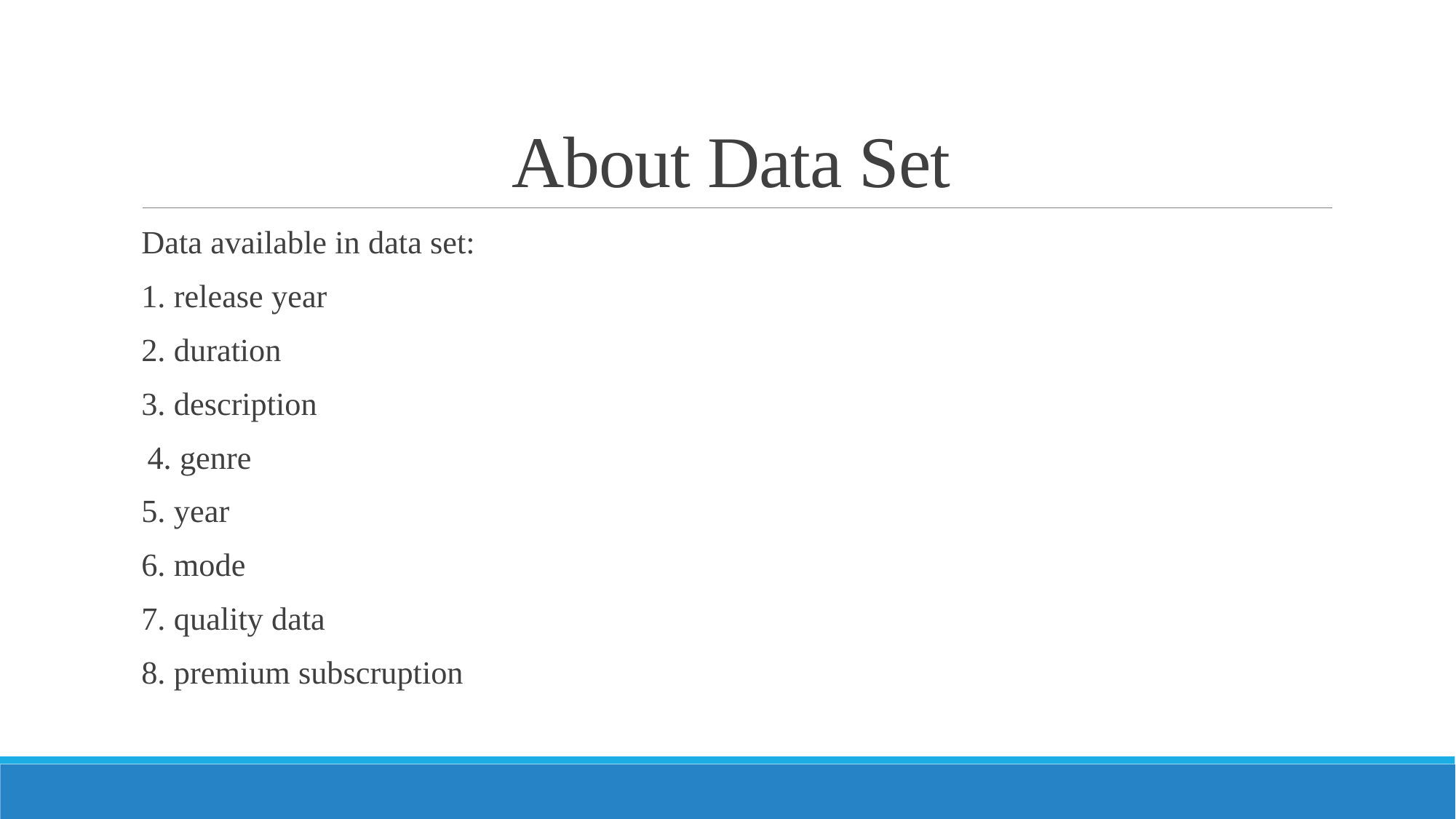

# About Data Set
Data available in data set:
1. release year
2. duration
3. description
  4. genre
5. year
6. mode
7. quality data
8. premium subscruption